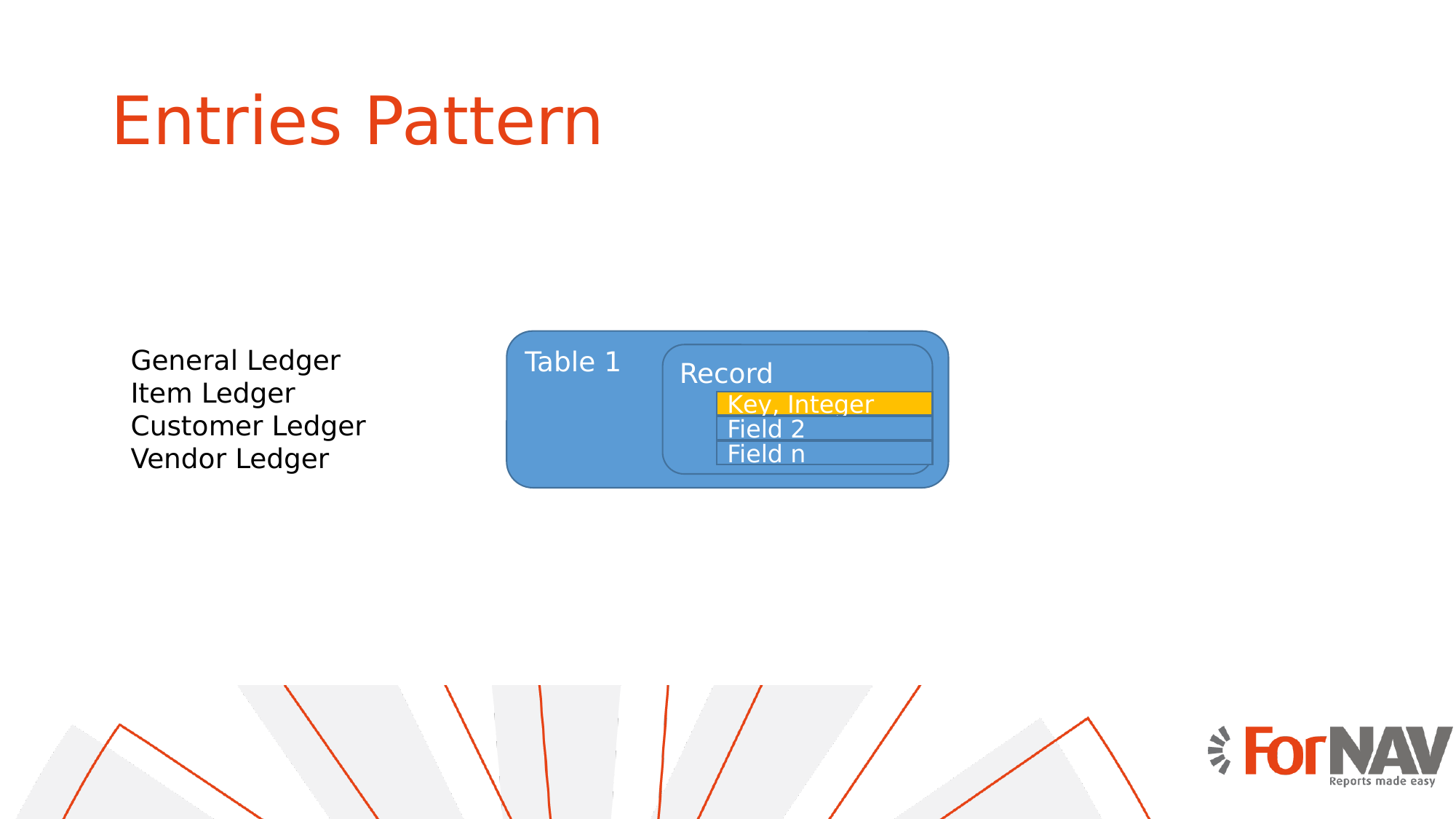

# Entries Pattern
Table 1
Record
Key, Integer
Field 2
Field n
General Ledger
Item Ledger
Customer Ledger
Vendor Ledger